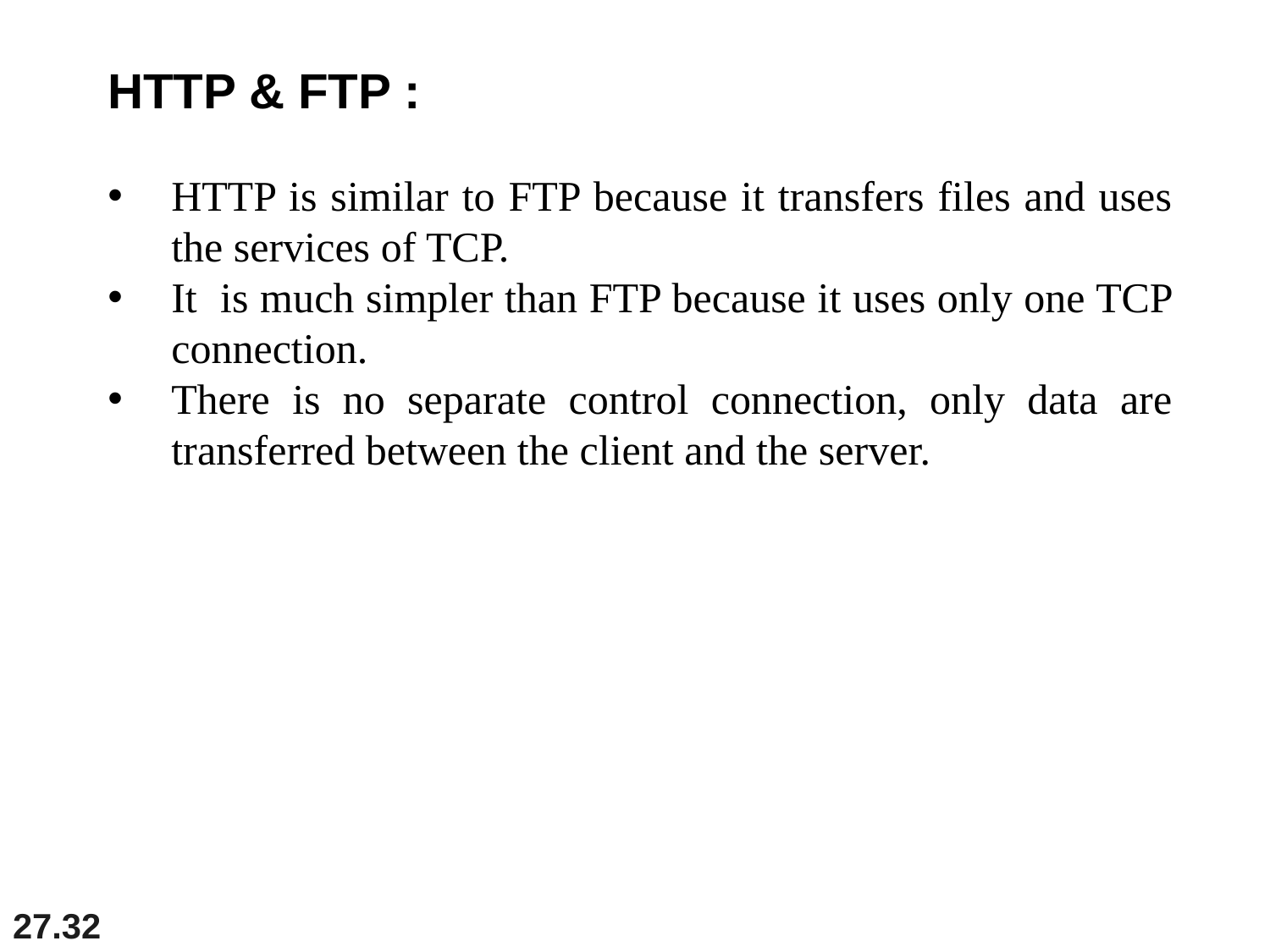

HTTP & FTP :

HTTP is similar to FTP because it transfers files and uses the services of TCP.
It  is much simpler than FTP because it uses only one TCP connection.
There is no separate control connection, only data are transferred between the client and the server.
27.32